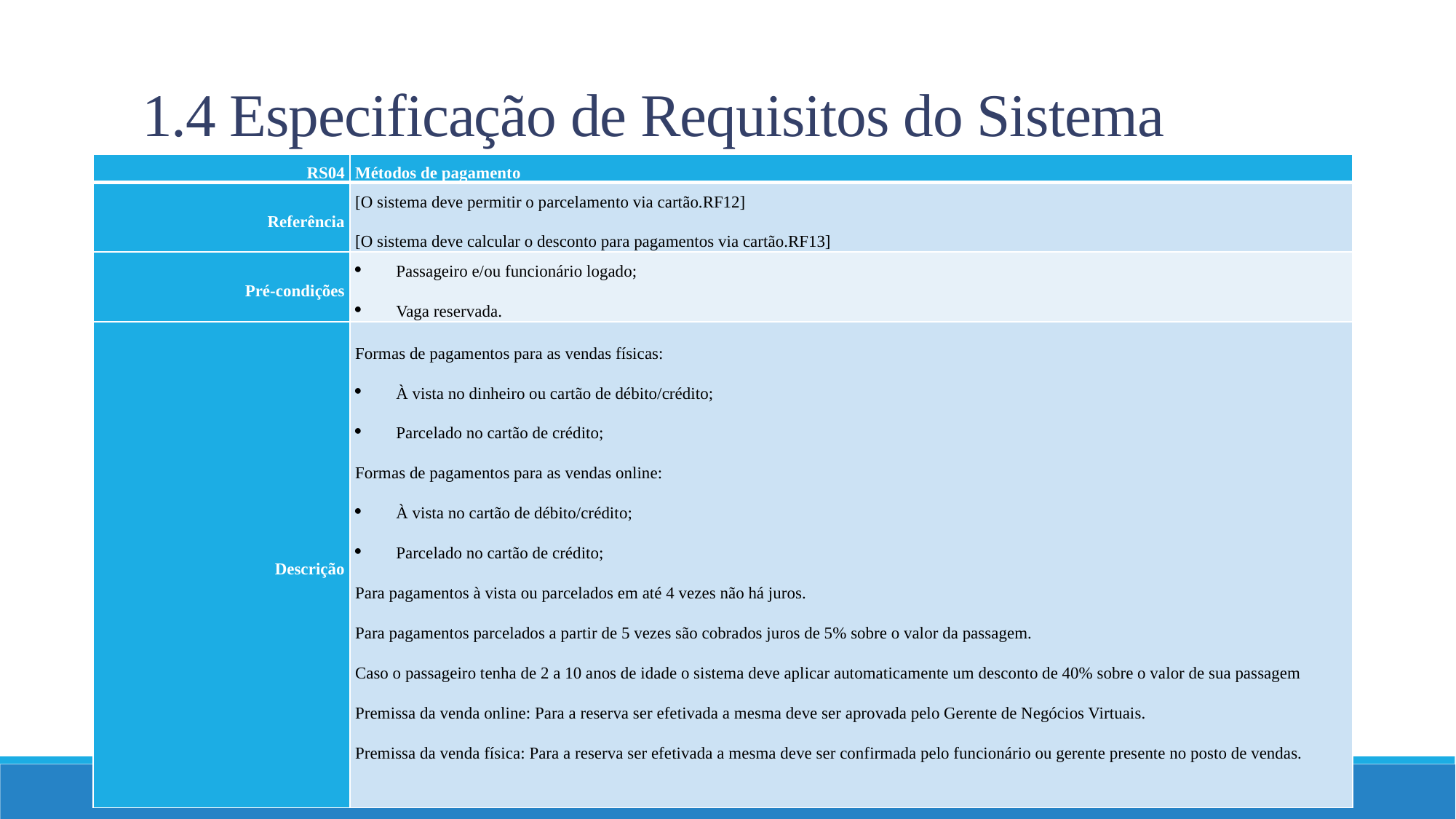

# 1.4 Especificação de Requisitos do Sistema
| RS04 | Métodos de pagamento |
| --- | --- |
| Referência | [O sistema deve permitir o parcelamento via cartão.RF12] [O sistema deve calcular o desconto para pagamentos via cartão.RF13] |
| Pré-condições | Passageiro e/ou funcionário logado; Vaga reservada. |
| Descrição | Formas de pagamentos para as vendas físicas: À vista no dinheiro ou cartão de débito/crédito; Parcelado no cartão de crédito; Formas de pagamentos para as vendas online: À vista no cartão de débito/crédito; Parcelado no cartão de crédito; Para pagamentos à vista ou parcelados em até 4 vezes não há juros. Para pagamentos parcelados a partir de 5 vezes são cobrados juros de 5% sobre o valor da passagem. Caso o passageiro tenha de 2 a 10 anos de idade o sistema deve aplicar automaticamente um desconto de 40% sobre o valor de sua passagem Premissa da venda online: Para a reserva ser efetivada a mesma deve ser aprovada pelo Gerente de Negócios Virtuais. Premissa da venda física: Para a reserva ser efetivada a mesma deve ser confirmada pelo funcionário ou gerente presente no posto de vendas. |